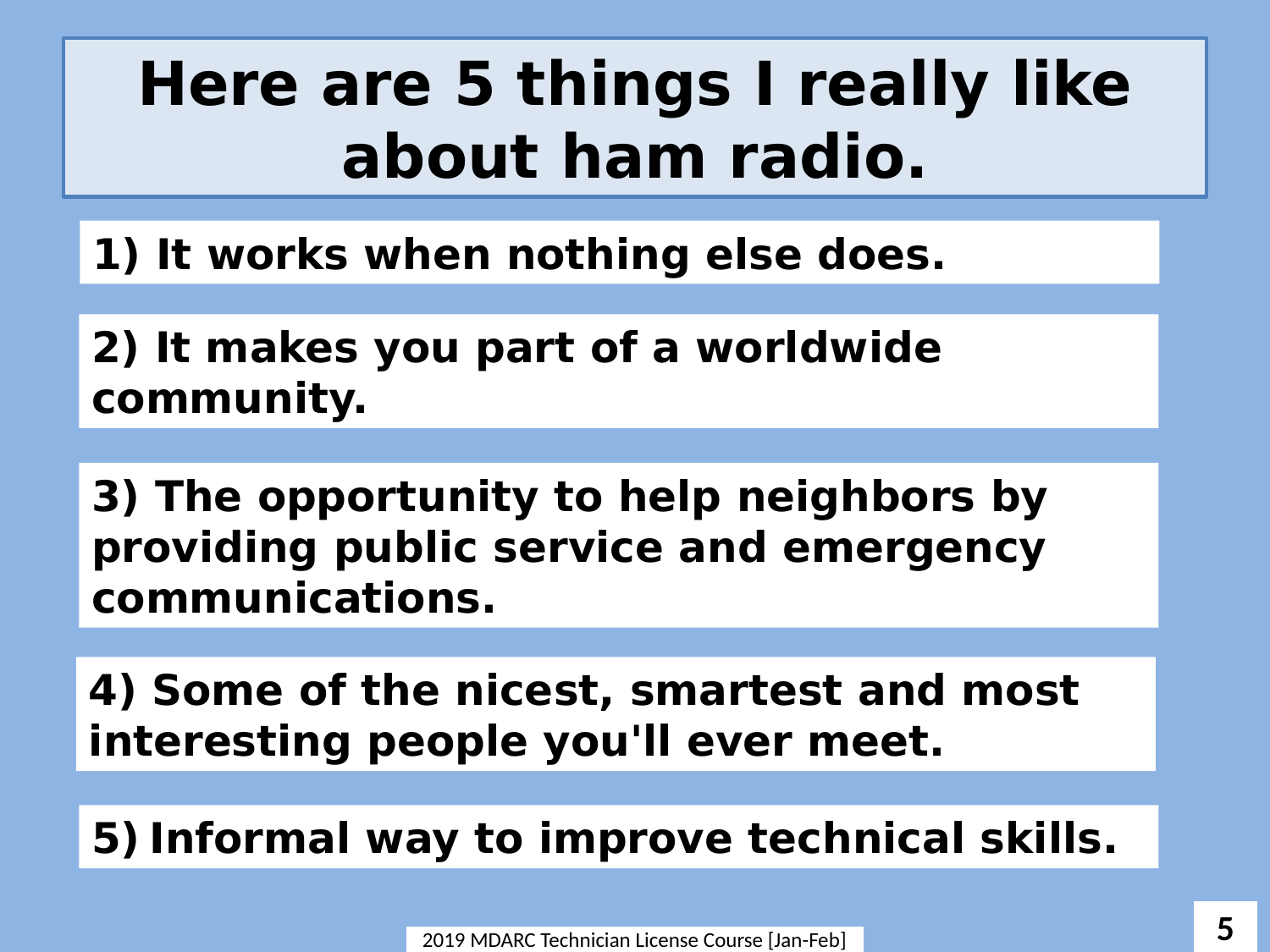

# Here are 5 things I really like about ham radio.
1) It works when nothing else does.
2) It makes you part of a worldwide community.
3) The opportunity to help neighbors by providing public service and emergency communications.
4) Some of the nicest, smartest and most interesting people you'll ever meet.
5) Informal way to improve technical skills.
5
2019 MDARC Technician License Course [Jan-Feb]